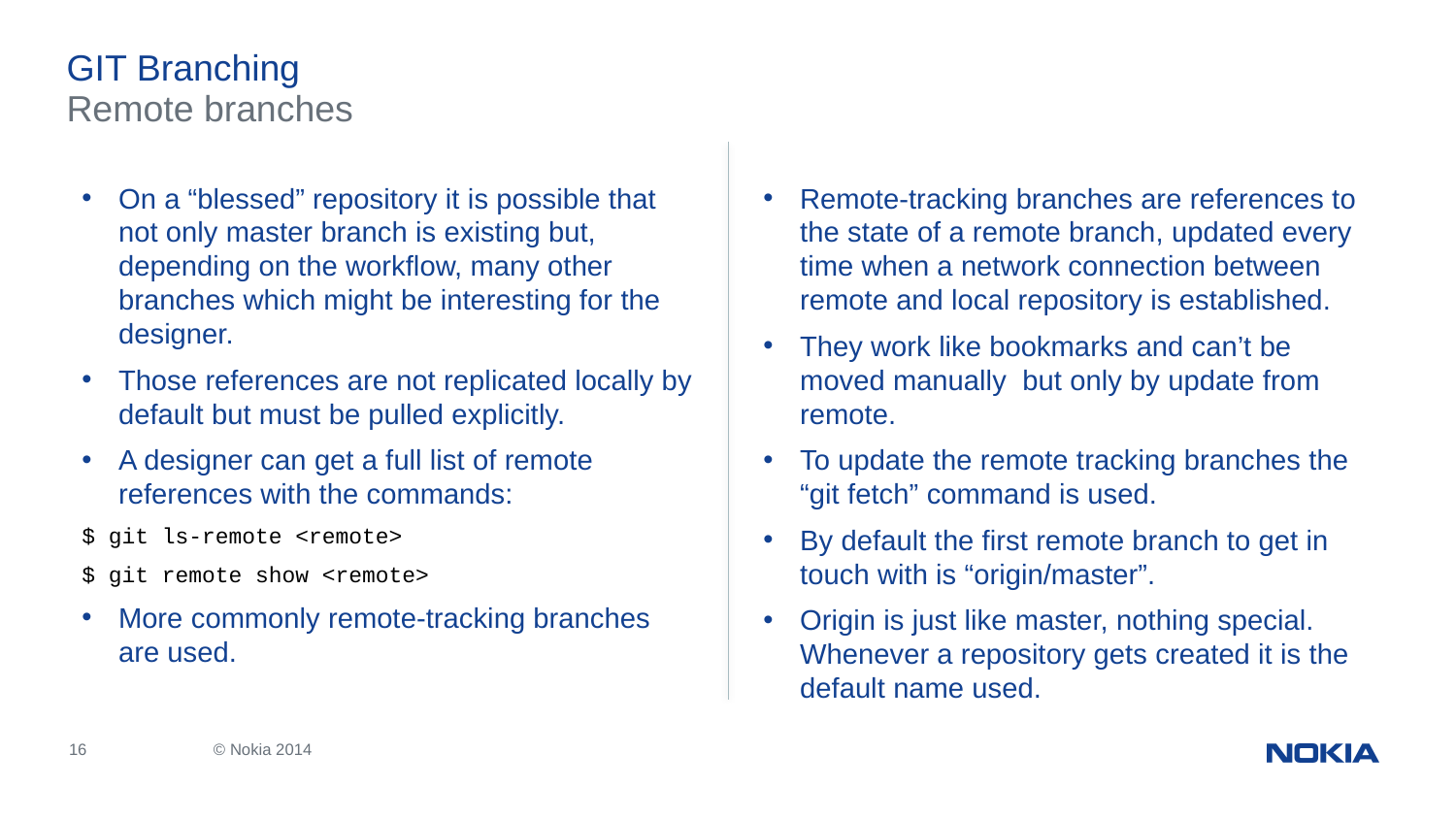

# GIT Branching
Remote branches
On a “blessed” repository it is possible that not only master branch is existing but, depending on the workflow, many other branches which might be interesting for the designer.
Those references are not replicated locally by default but must be pulled explicitly.
A designer can get a full list of remote references with the commands:
$ git ls-remote <remote>
$ git remote show <remote>
More commonly remote-tracking branches are used.

Remote-tracking branches are references to the state of a remote branch, updated every time when a network connection between remote and local repository is established.
They work like bookmarks and can’t be moved manually  but only by update from remote.
To update the remote tracking branches the “git fetch” command is used.
By default the first remote branch to get in touch with is “origin/master”.
Origin is just like master, nothing special. Whenever a repository gets created it is the default name used.